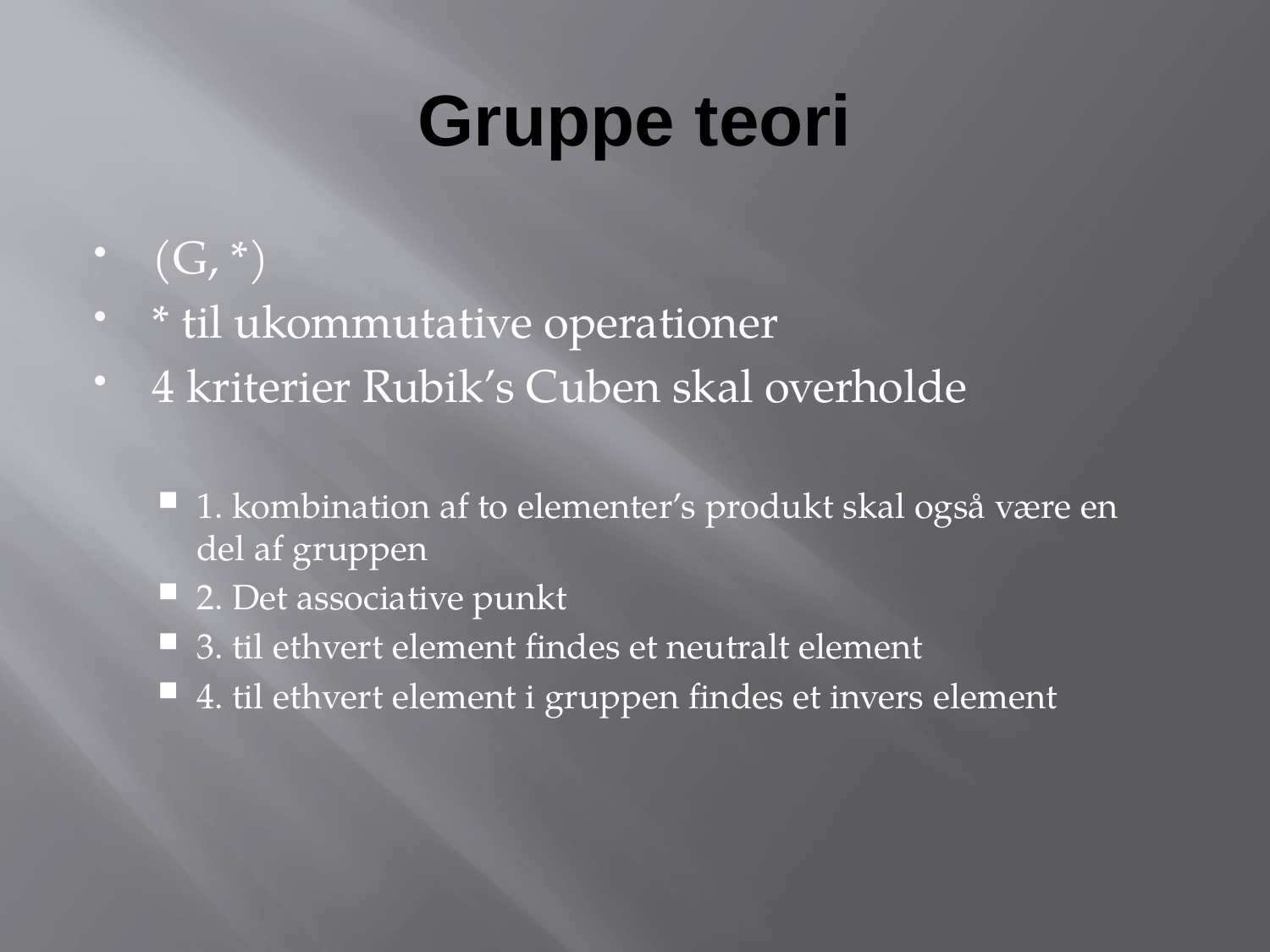

# Gruppe teori
(G, *)
* til ukommutative operationer
4 kriterier Rubik’s Cuben skal overholde

1. kombination af to elementer’s produkt skal også være en del af gruppen
2. Det associative punkt
3. til ethvert element findes et neutralt element
4. til ethvert element i gruppen findes et invers element